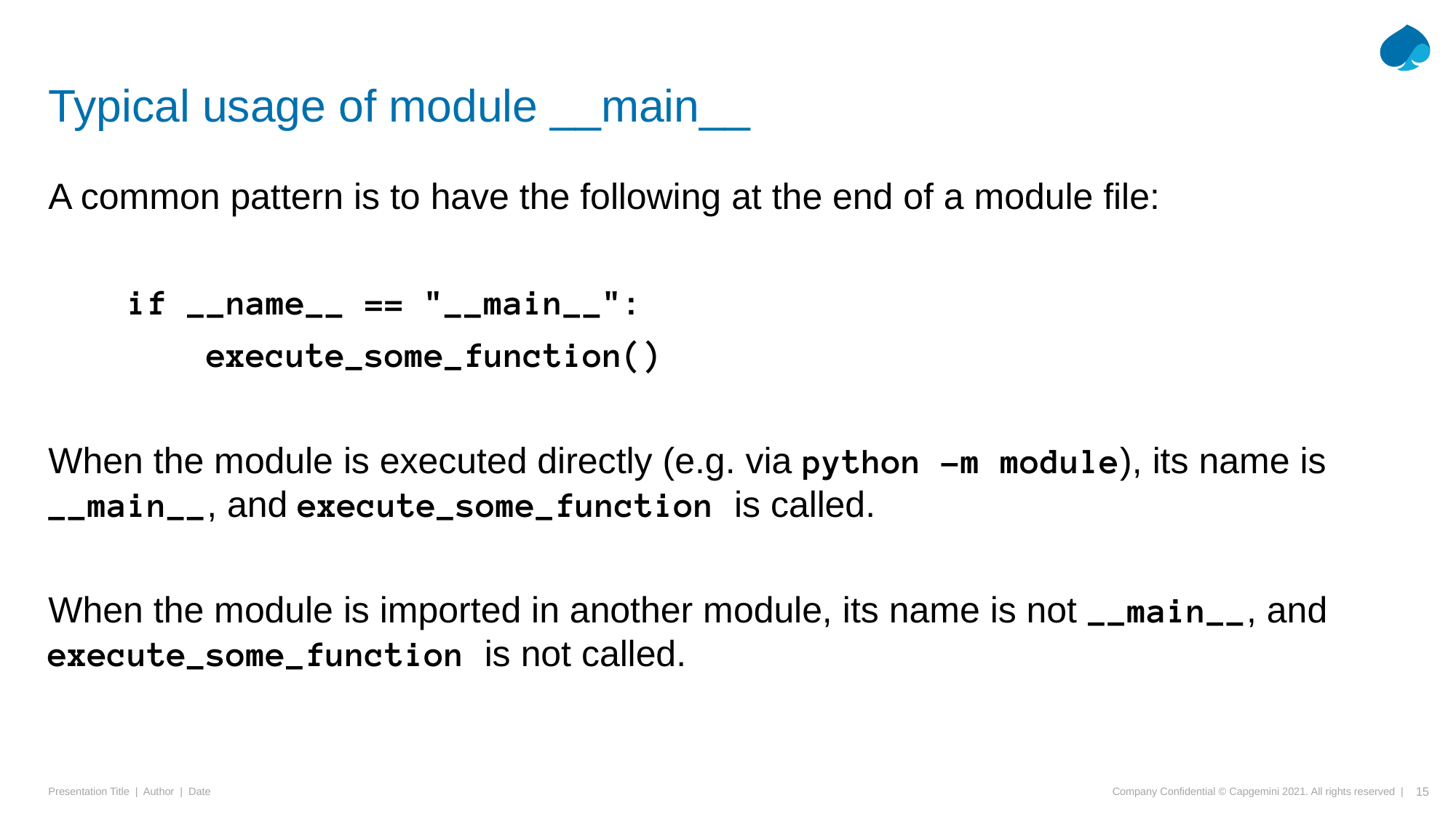

# Typical usage of module __main__
A common pattern is to have the following at the end of a module file:

    if __name__ == "__main__":
        execute_some_function()

When the module is executed directly (e.g. via python –m module), its name is __main__, and execute_some_function is called.

When the module is imported in another module, its name is not __main__, and execute_some_function is not called.